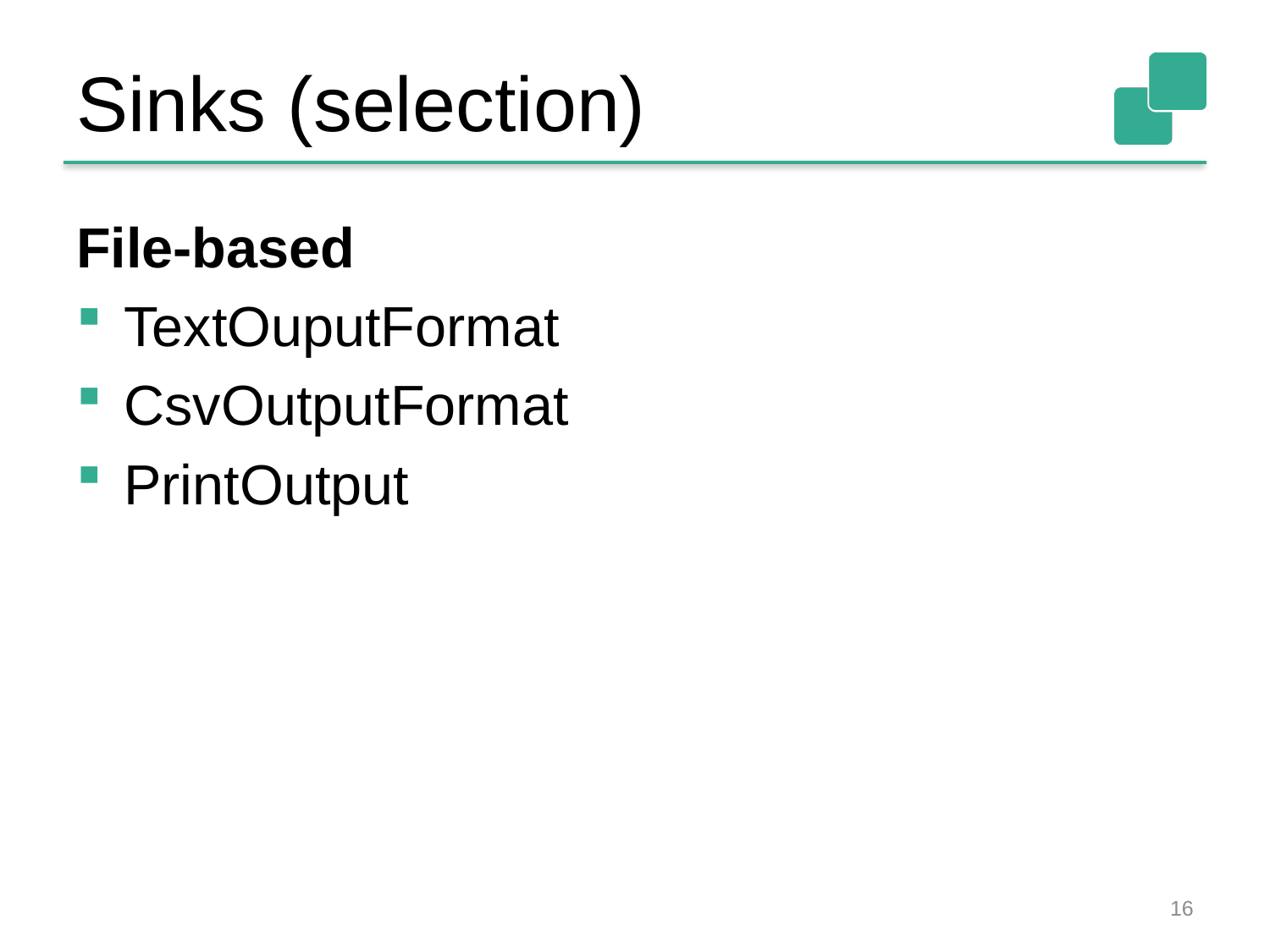

# Sinks (selection)
File-based
TextOuputFormat
CsvOutputFormat
PrintOutput
16